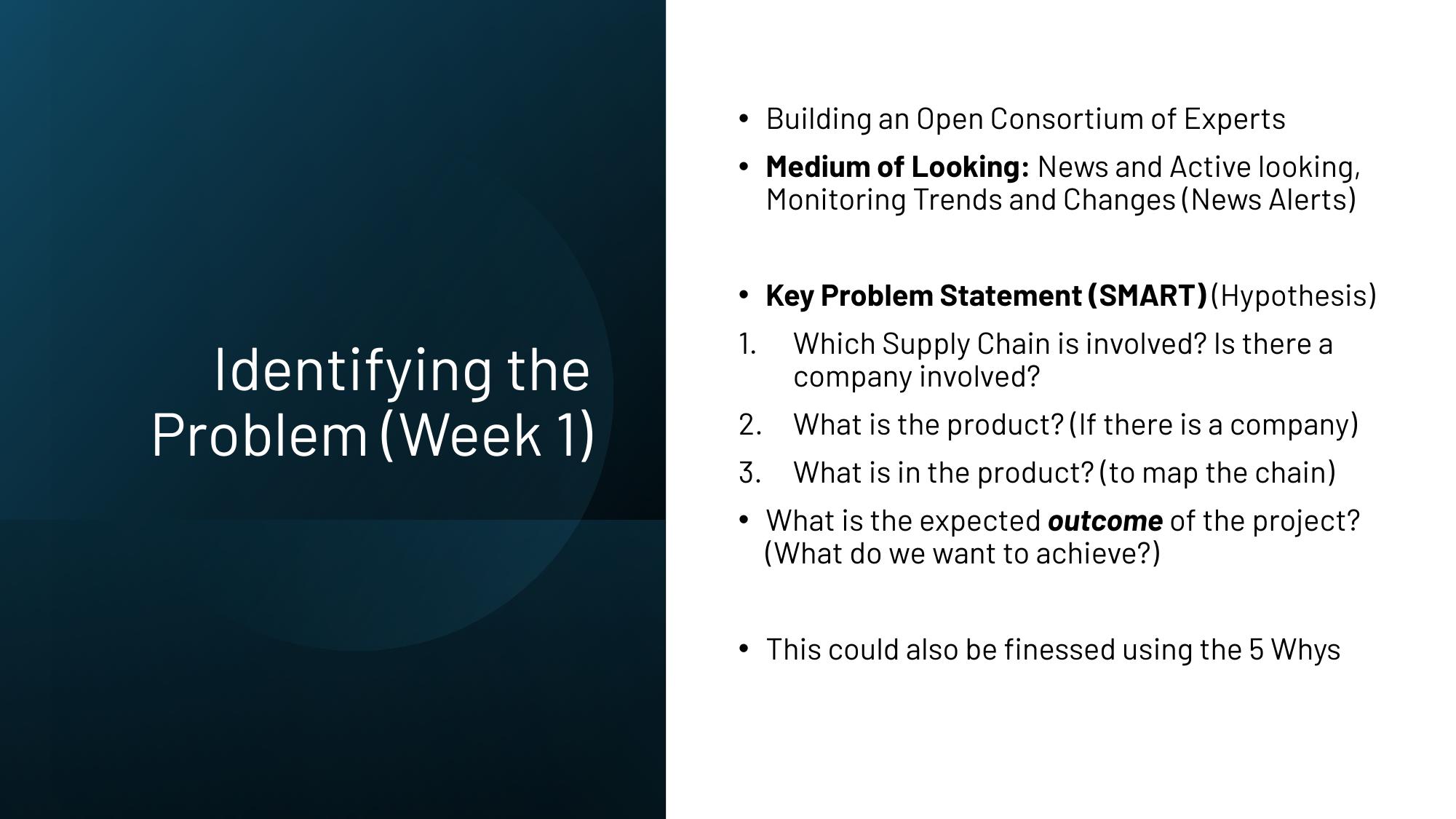

# Identifying the Problem (Week 1)

Building an Open Consortium of Experts
Medium of Looking: News and Active looking, Monitoring Trends and Changes (News Alerts)

Key Problem Statement (SMART) (Hypothesis)
Which Supply Chain is involved? Is there a company involved?
What is the product? (If there is a company)
What is in the product? (to map the chain)
What is the expected outcome of the project?(What do we want to achieve?)

This could also be finessed using the 5 Whys